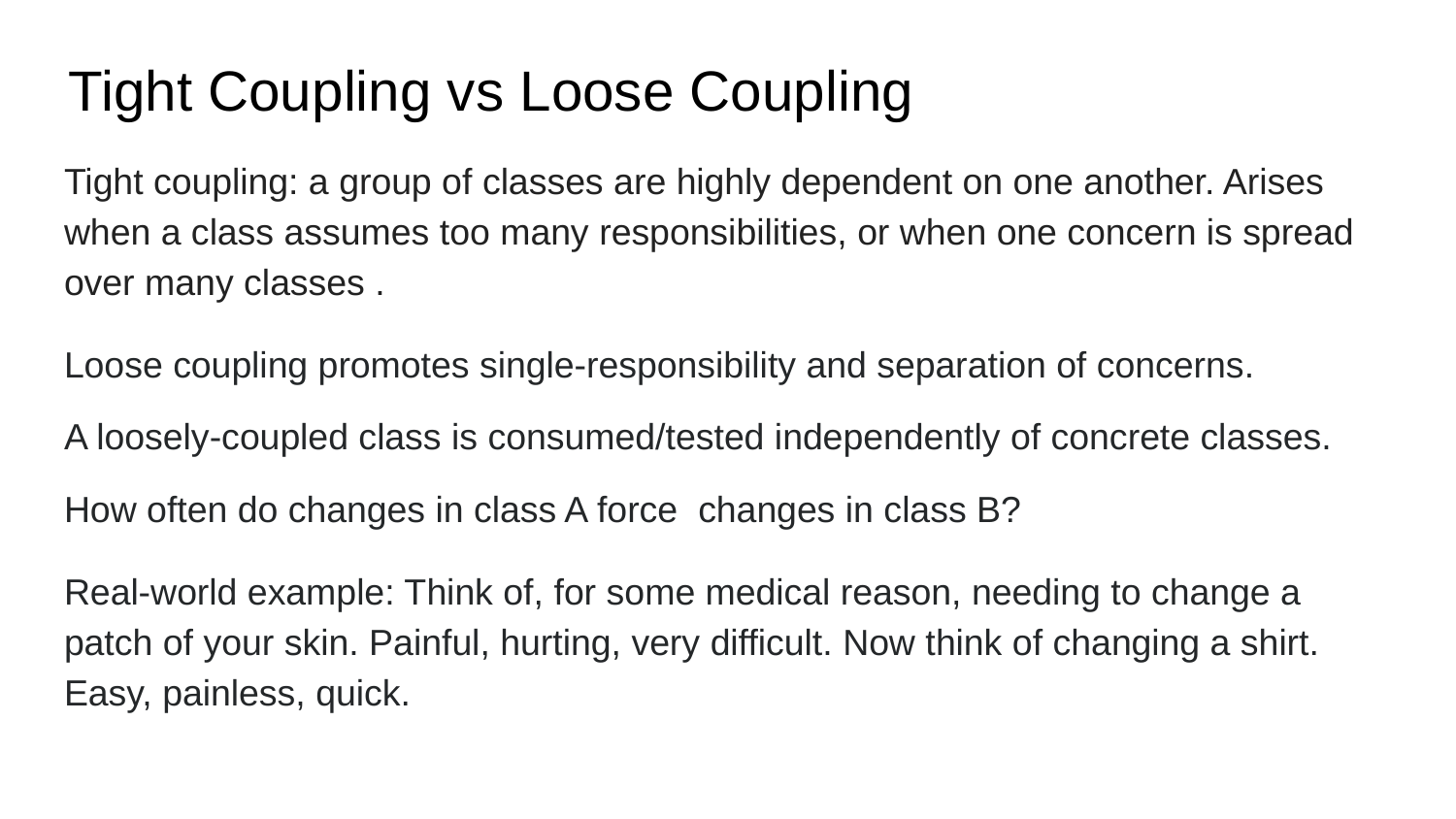

# Tight Coupling vs Loose Coupling
Tight coupling: a group of classes are highly dependent on one another. Arises when a class assumes too many responsibilities, or when one concern is spread over many classes .
Loose coupling promotes single-responsibility and separation of concerns.
A loosely-coupled class is consumed/tested independently of concrete classes.
How often do changes in class A force  changes in class B?
Real-world example: Think of, for some medical reason, needing to change a patch of your skin. Painful, hurting, very difficult. Now think of changing a shirt. Easy, painless, quick.